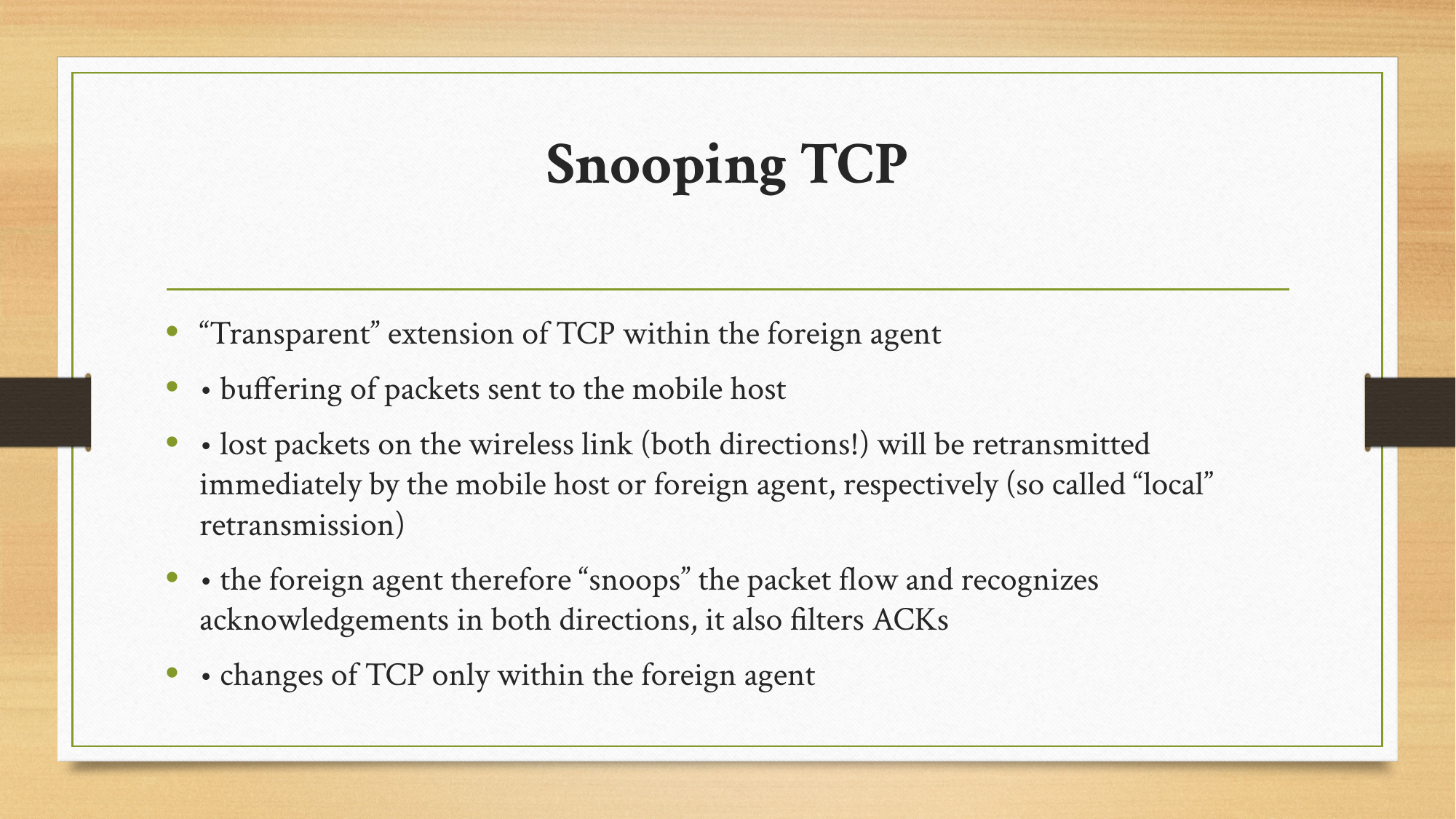

# Snooping TCP
“Transparent” extension of TCP within the foreign agent
• buffering of packets sent to the mobile host
• lost packets on the wireless link (both directions!) will be retransmitted immediately by the mobile host or foreign agent, respectively (so called “local” retransmission)
• the foreign agent therefore “snoops” the packet flow and recognizes acknowledgements in both directions, it also filters ACKs
• changes of TCP only within the foreign agent